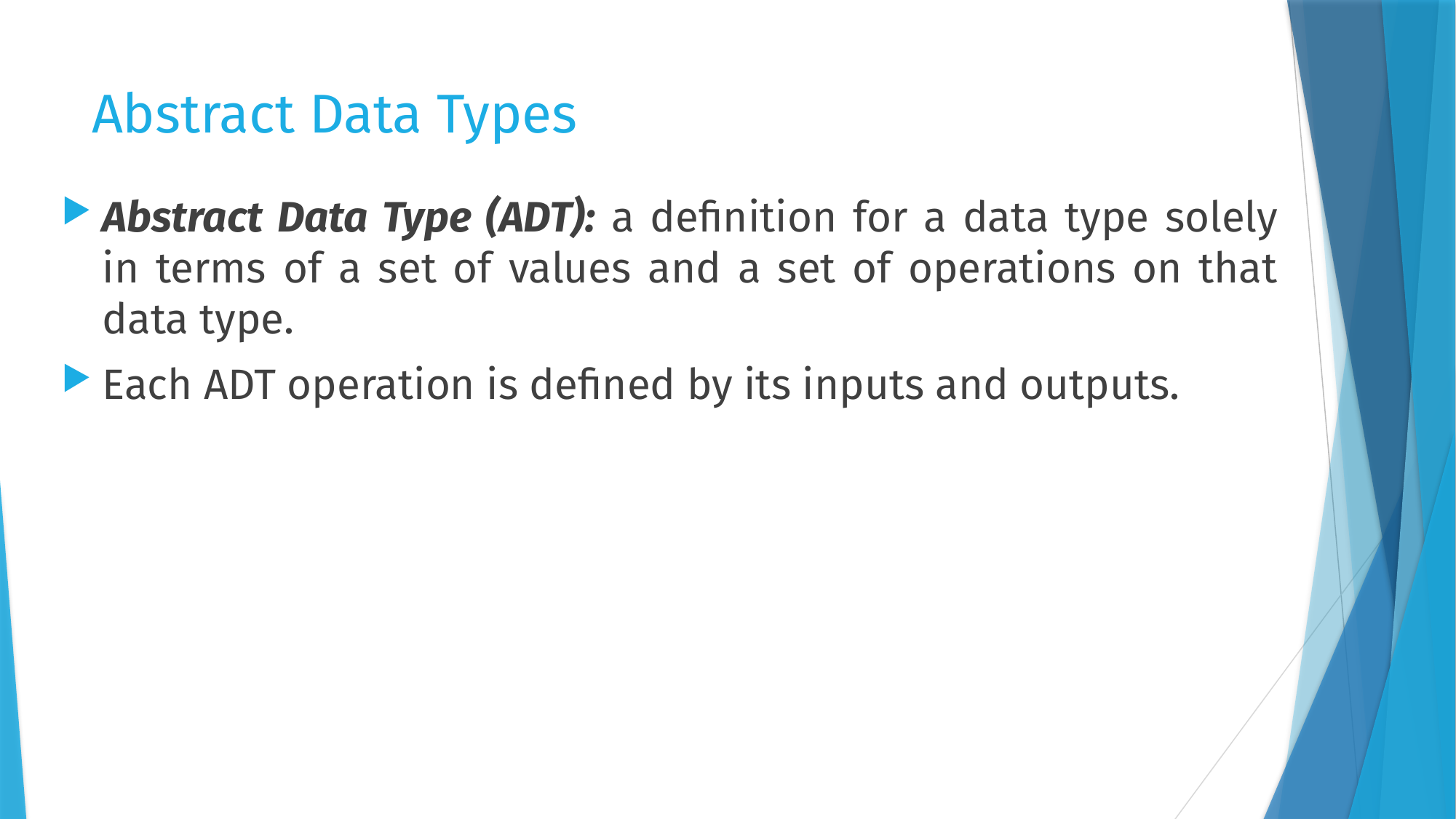

# Abstract Data Types
Abstract Data Type (ADT): a definition for a data type solely in terms of a set of values and a set of operations on that data type.
Each ADT operation is defined by its inputs and outputs.